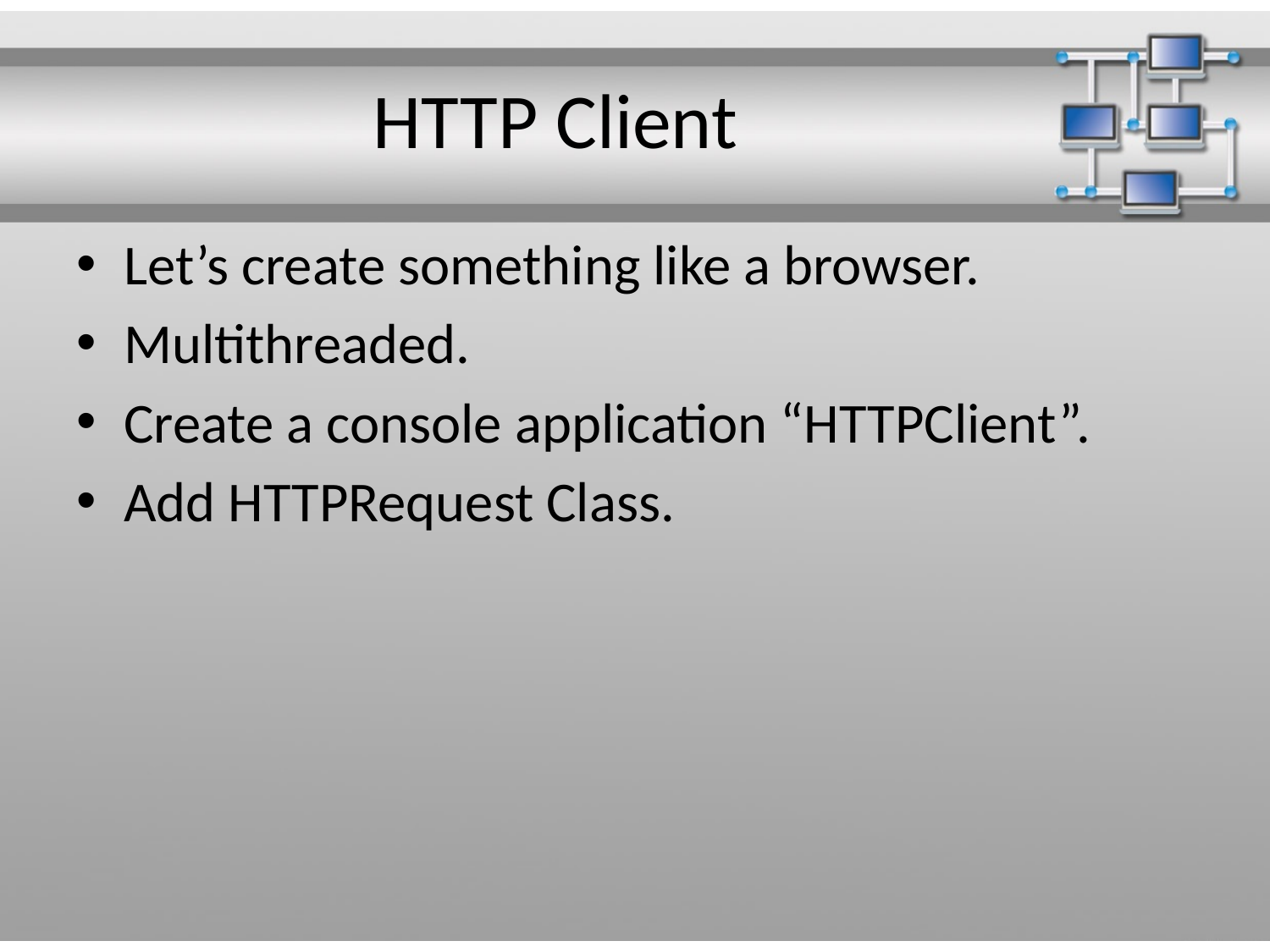

# HTTP Client
Let’s create something like a browser.
Multithreaded.
Create a console application “HTTPClient”.
Add HTTPRequest Class.